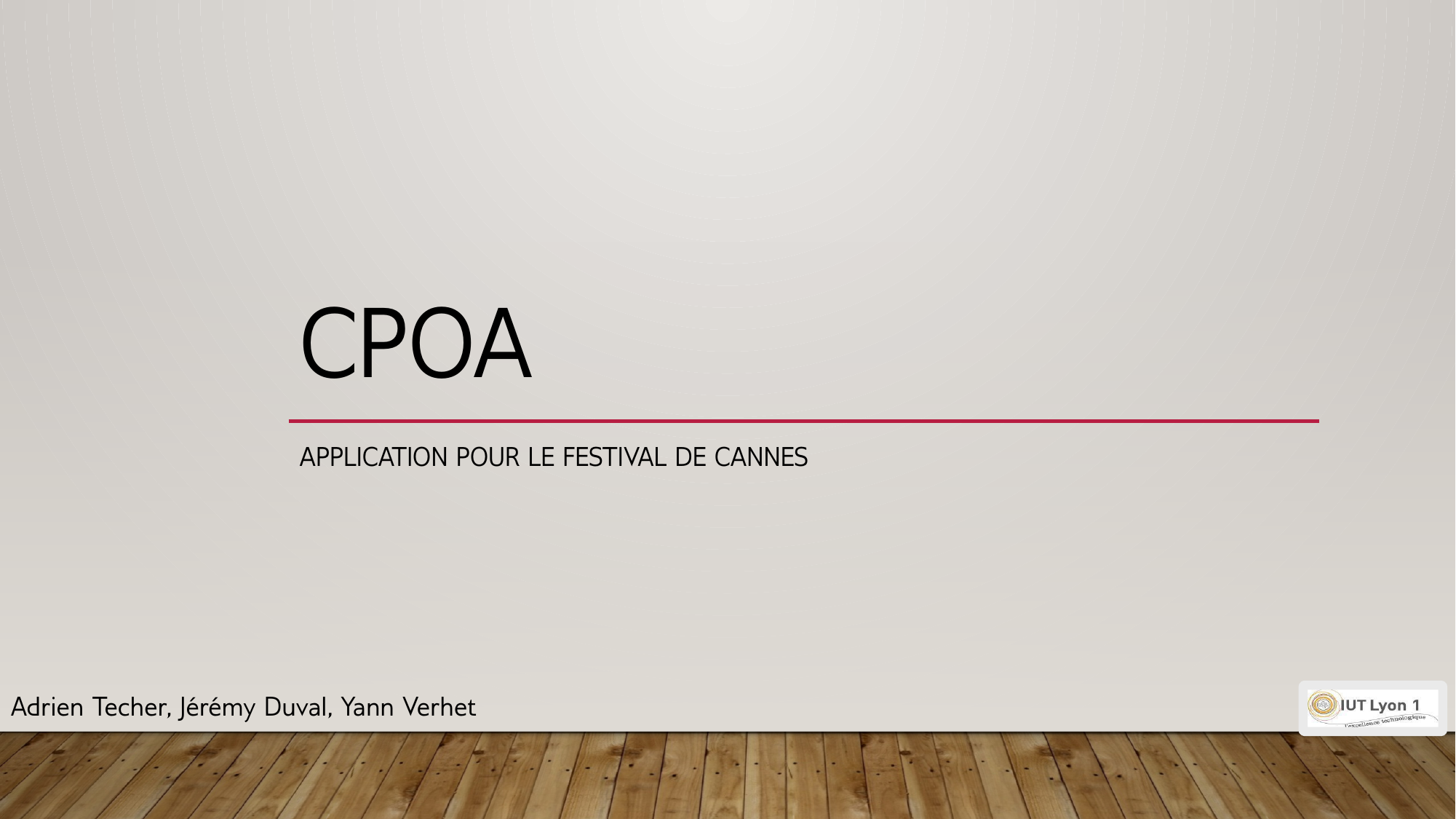

# CPOA
Application pour le festival de cannes
Adrien Techer, Jérémy Duval, Yann Verhet